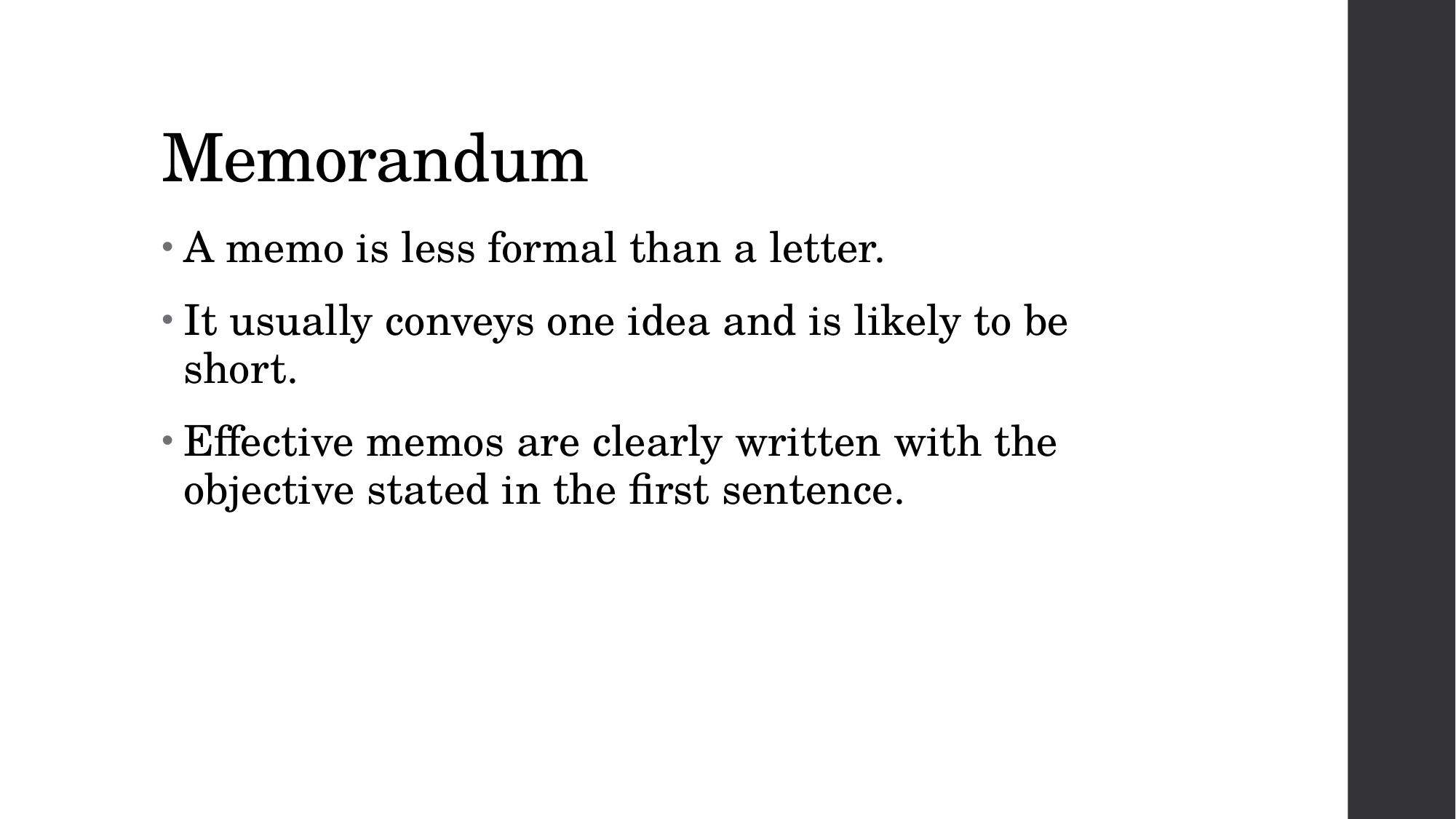

# Memorandum
A memo is less formal than a letter.
It usually conveys one idea and is likely to be short.
Effective memos are clearly written with the objective stated in the first sentence.